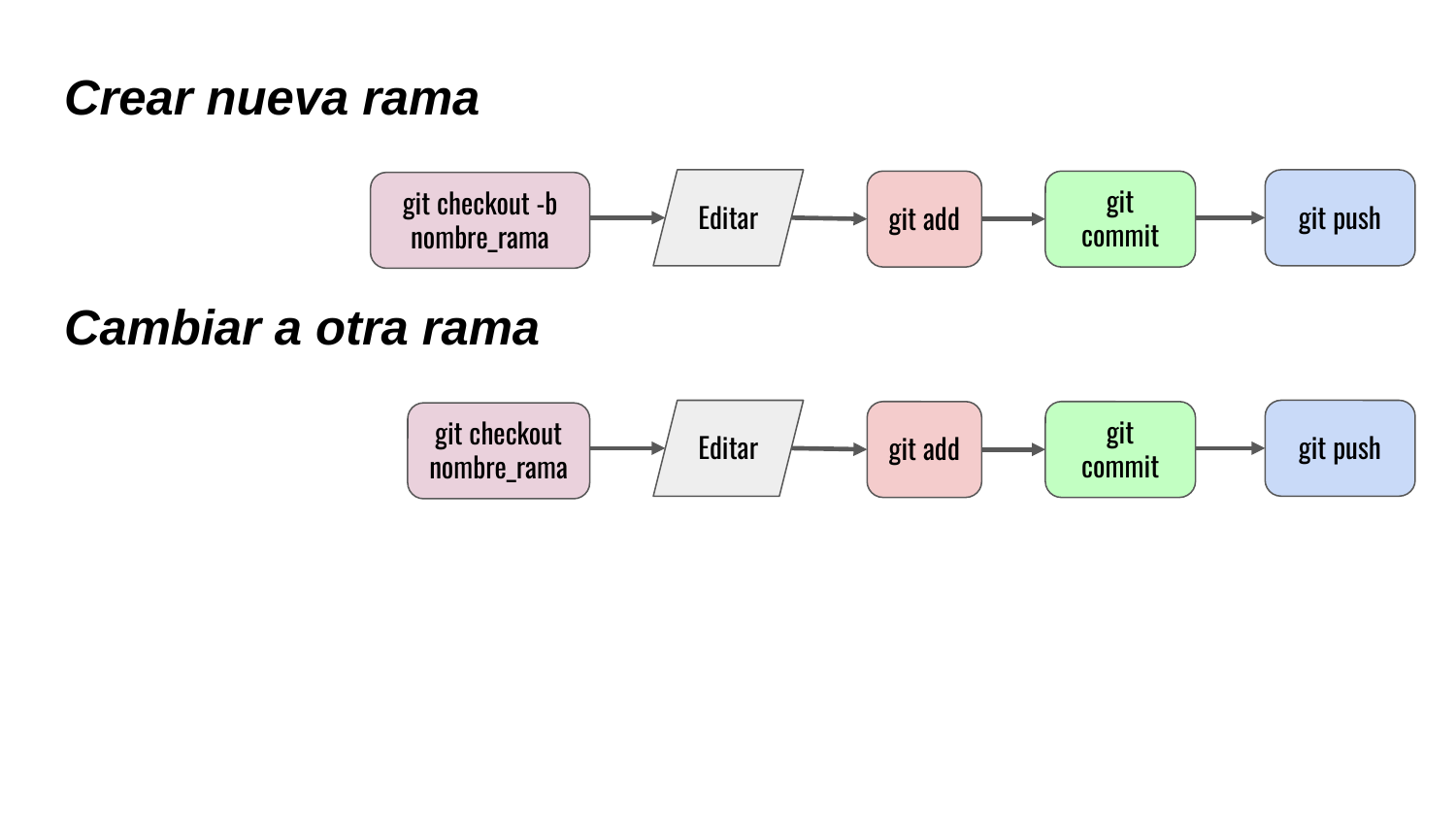

# Crear nueva rama
Editar
git push
git add
git commit
git checkout -b nombre_rama
Cambiar a otra rama
Editar
git push
git add
git commit
git checkout nombre_rama